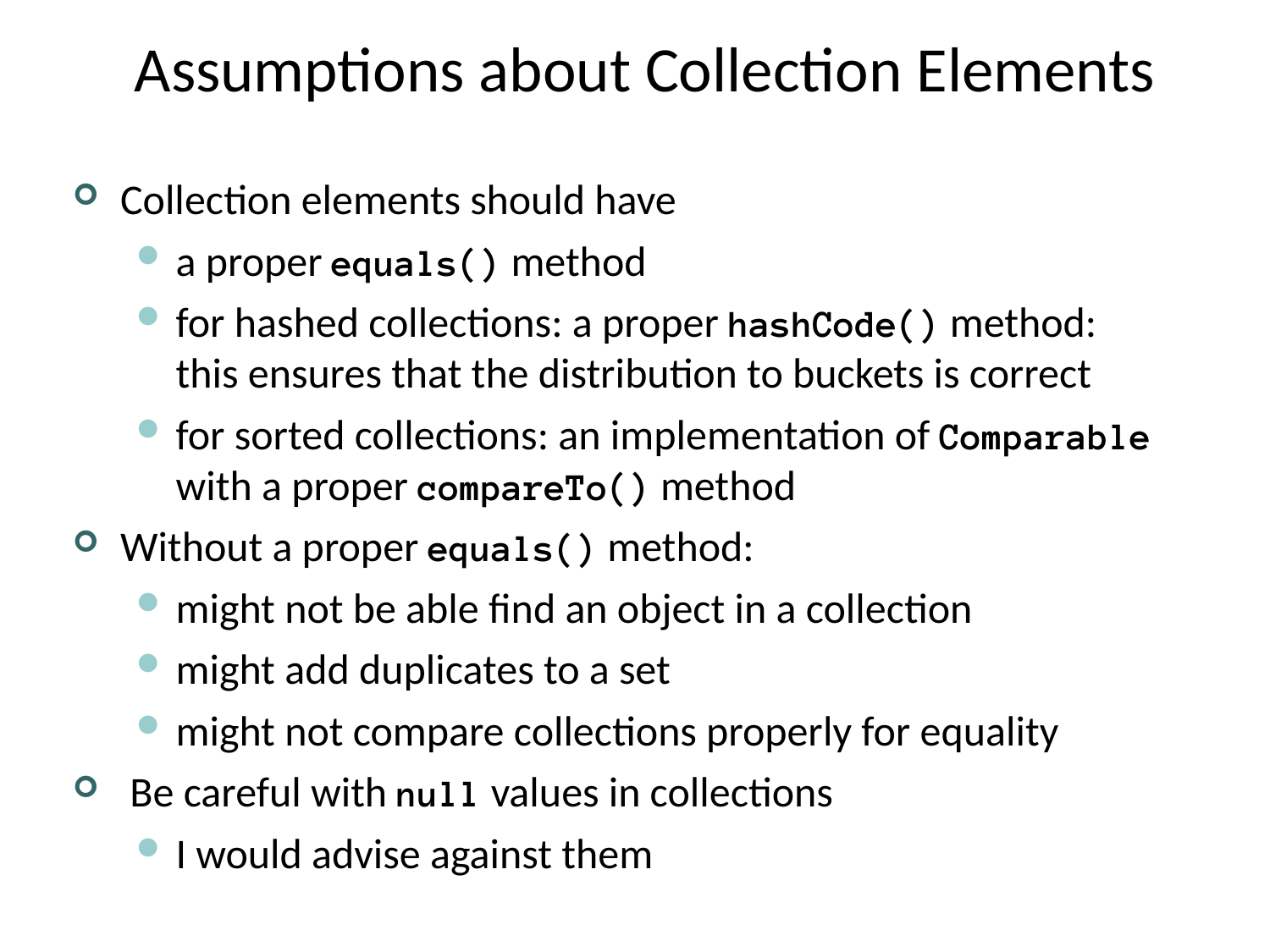

# Assumptions about Collection Elements
Collection elements should have
a proper equals() method
for hashed collections: a proper hashCode() method:
this ensures that the distribution to buckets is correct
for sorted collections: an implementation of Comparable with a proper compareTo() method
Without a proper equals() method:
might not be able find an object in a collection
might add duplicates to a set
might not compare collections properly for equality
 Be careful with null values in collections
I would advise against them